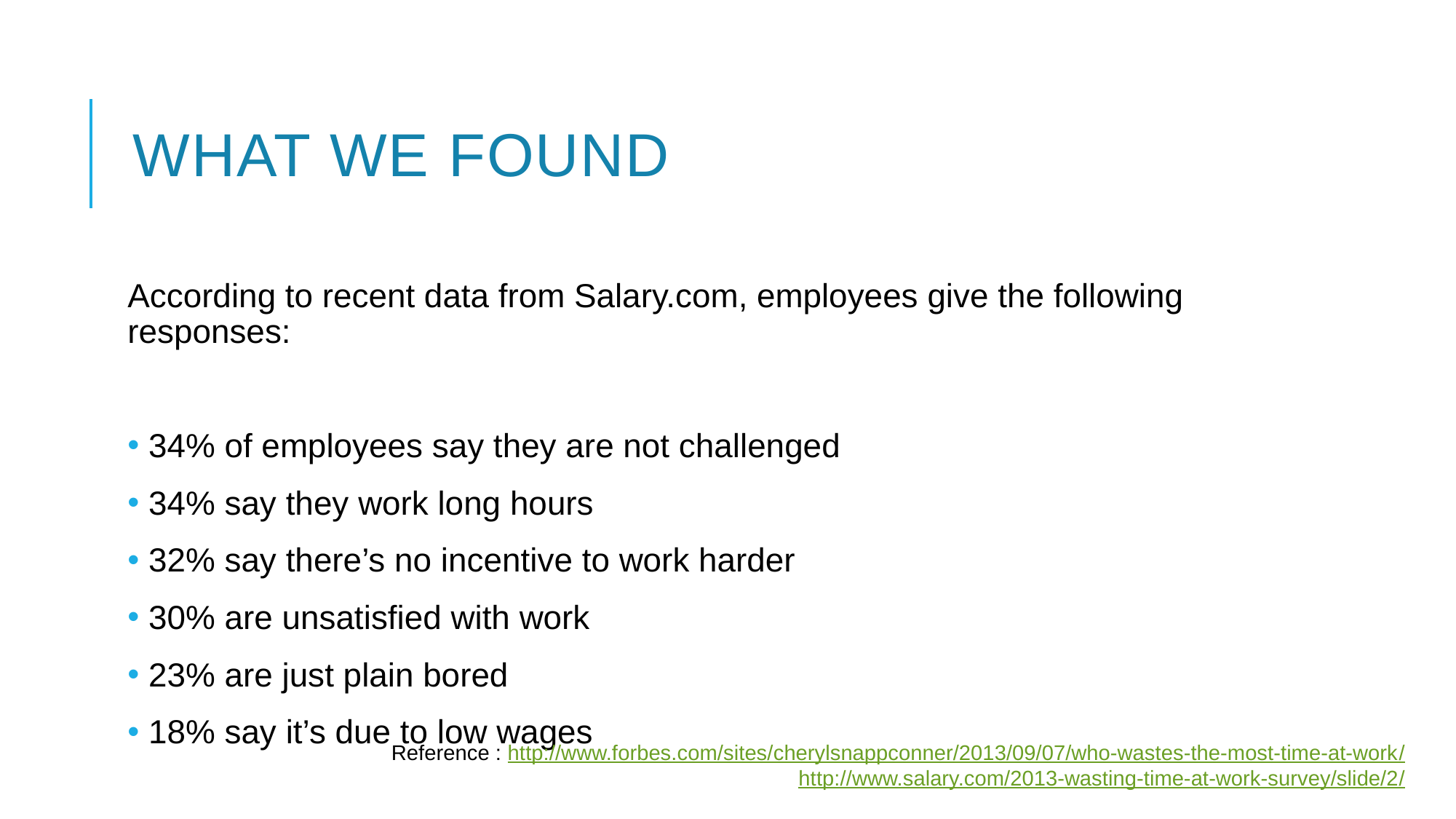

# What we found
According to recent data from Salary.com, employees give the following responses:

 34% of employees say they are not challenged
 34% say they work long hours
 32% say there’s no incentive to work harder
 30% are unsatisfied with work
 23% are just plain bored
 18% say it’s due to low wages
Reference : http://www.forbes.com/sites/cherylsnappconner/2013/09/07/who-wastes-the-most-time-at-work/
http://www.salary.com/2013-wasting-time-at-work-survey/slide/2/